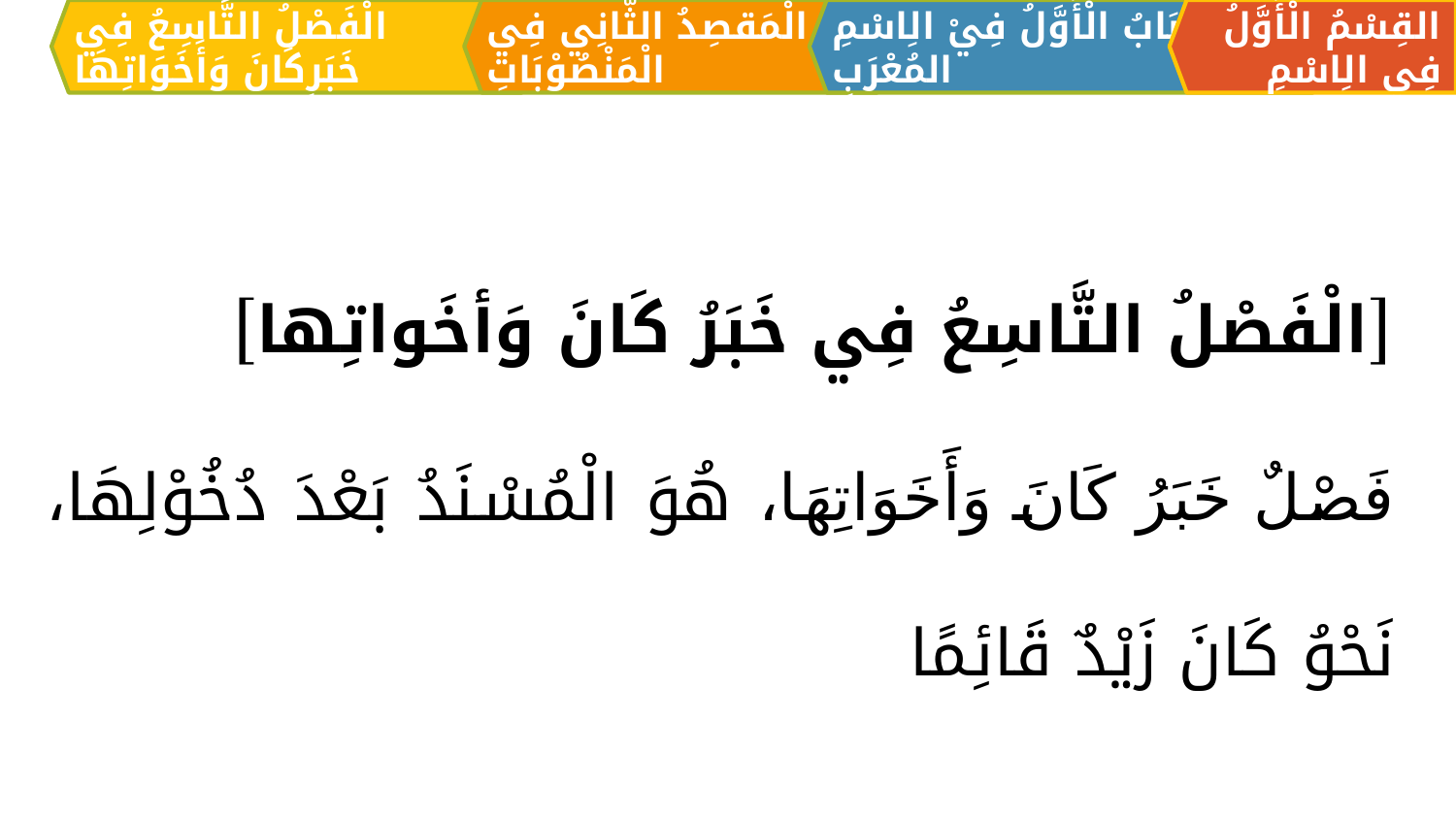

الْمَقصِدُ الثَّانِي فِي الْمَنْصُوْبَاتِ
القِسْمُ الْأَوَّلُ فِي الِاسْمِ
اَلبَابُ الْأَوَّلُ فِيْ الِاسْمِ المُعْرَبِ
الْفَصْلُ التَّاسِعُ فِي خَبَرِكَانَ وَأَخَوَاتِهَا
[الْفَصْلُ التَّاسِعُ فِي خَبَرُ كَانَ وَأخَواتِها]
فَصْلٌ خَبَرُ كَانَ وَأَخَوَاتِهَا، هُوَ الْمُسْنَدُ بَعْدَ دُخُوْلِهَا، نَحْوُ كَانَ زَيْدٌ قَائِمًا